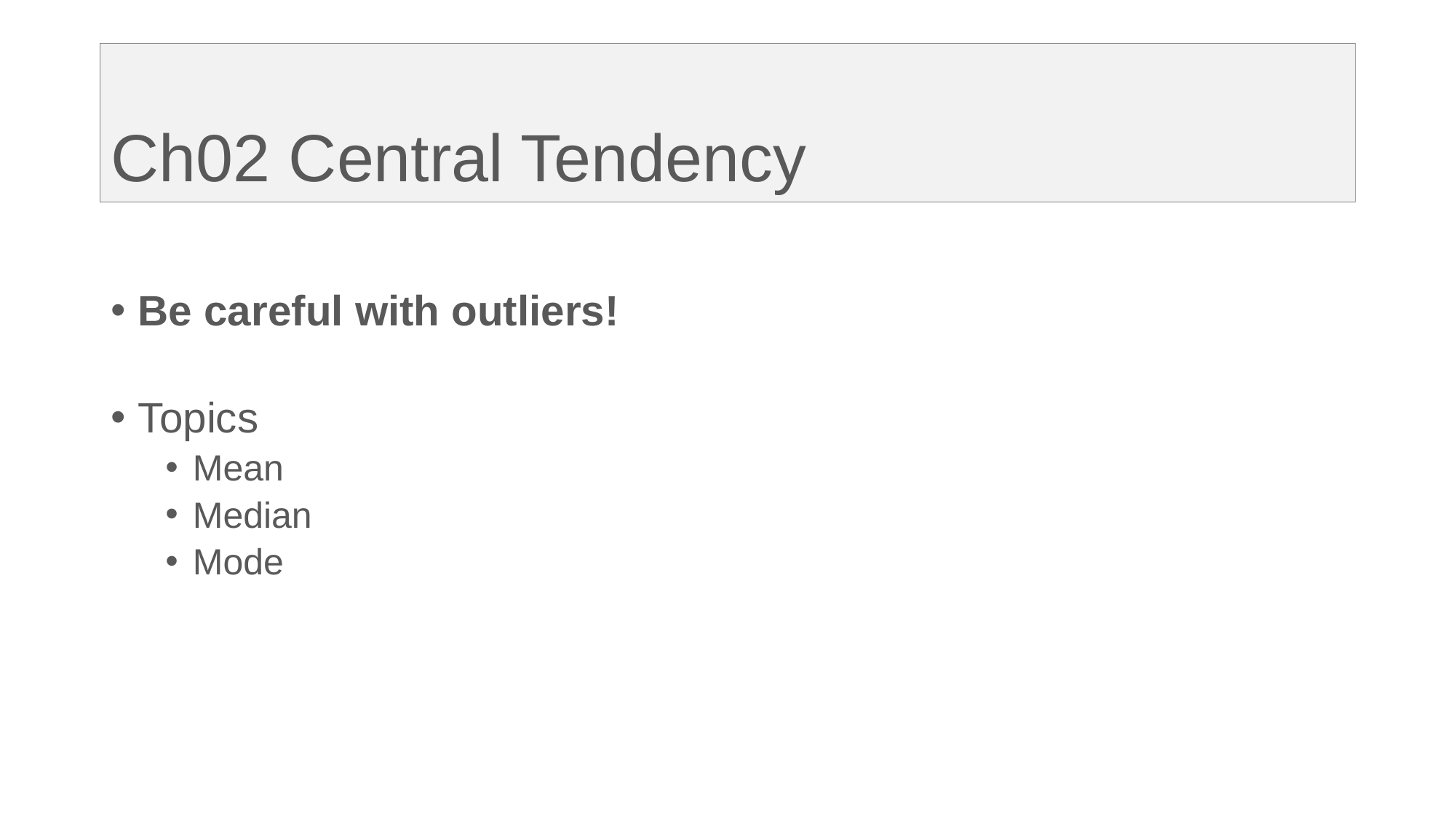

# Ch02 Central Tendency

Be careful with outliers!
Topics
Mean
Median
Mode